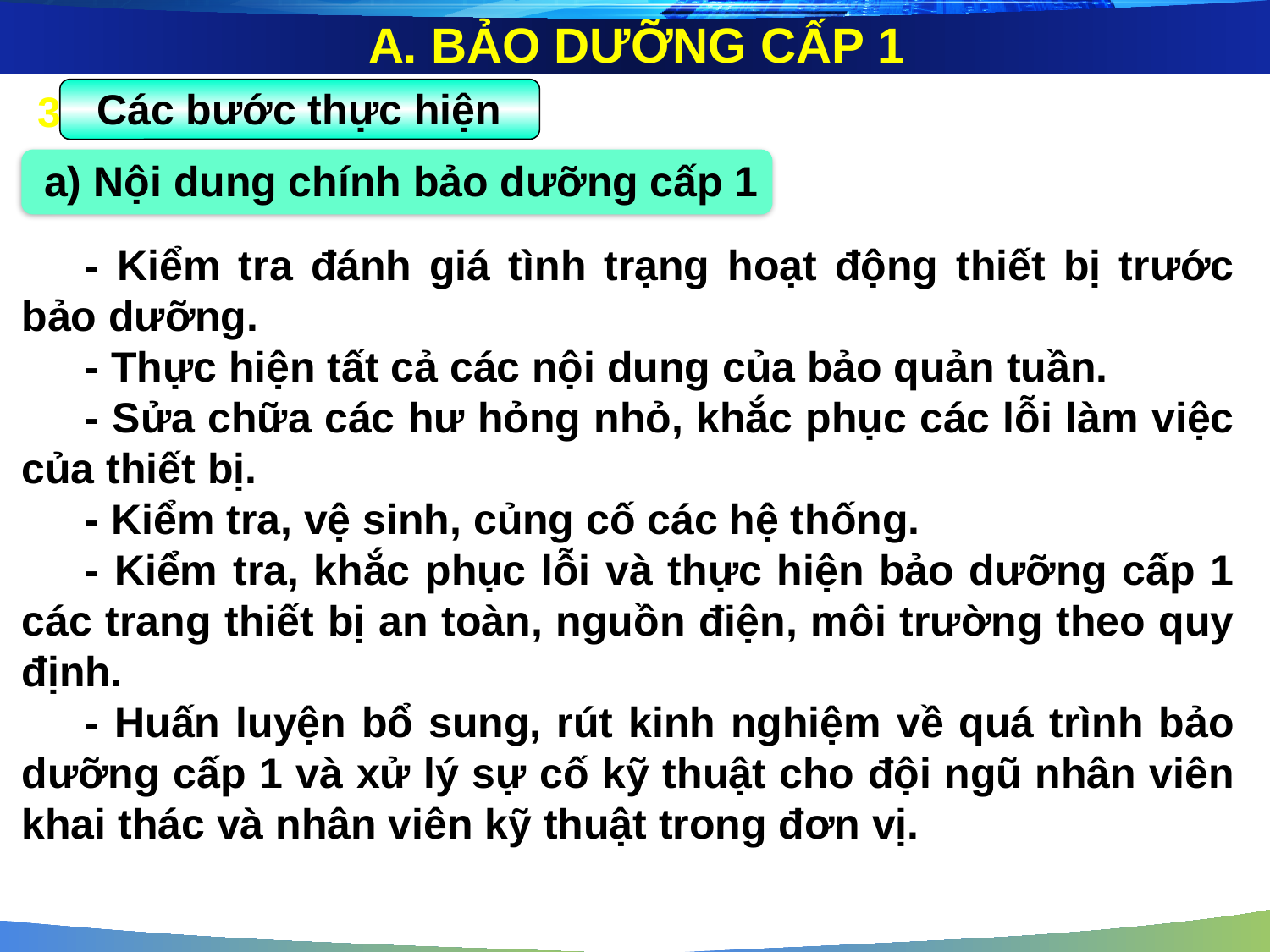

A. BẢO DƯỠNG CẤP 1
Các bước thực hiện
3

a) Nội dung chính bảo dưỡng cấp 1

- Kiểm tra đánh giá tình trạng hoạt động thiết bị trước bảo dưỡng.
- Thực hiện tất cả các nội dung của bảo quản tuần.
- Sửa chữa các hư hỏng nhỏ, khắc phục các lỗi làm việc của thiết bị.
- Kiểm tra, vệ sinh, củng cố các hệ thống.
- Kiểm tra, khắc phục lỗi và thực hiện bảo dưỡng cấp 1 các trang thiết bị an toàn, nguồn điện, môi trường theo quy định.
- Huấn luyện bổ sung, rút kinh nghiệm về quá trình bảo dưỡng cấp 1 và xử lý sự cố kỹ thuật cho đội ngũ nhân viên khai thác và nhân viên kỹ thuật trong đơn vị.